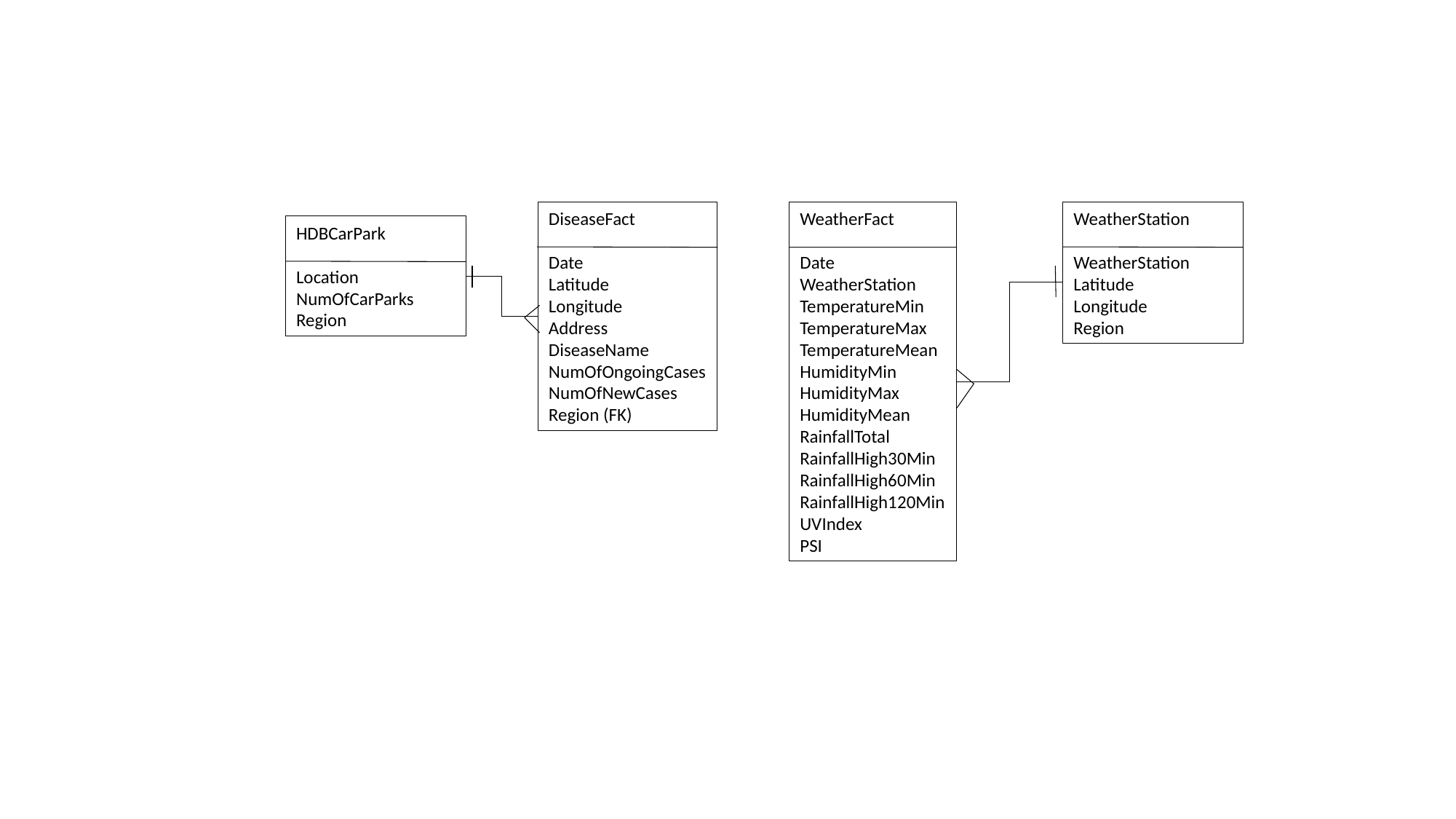

DiseaseFact

Date
Latitude
Longitude
Address
DiseaseName
NumOfOngoingCases
NumOfNewCases
Region (FK)
WeatherFact

Date
WeatherStation
TemperatureMin
TemperatureMax
TemperatureMean
HumidityMin
HumidityMax
HumidityMean
RainfallTotal
RainfallHigh30Min
RainfallHigh60Min
RainfallHigh120Min
UVIndex
PSI
WeatherStation

WeatherStation
Latitude
Longitude
Region
HDBCarPark

Location
NumOfCarParks
Region